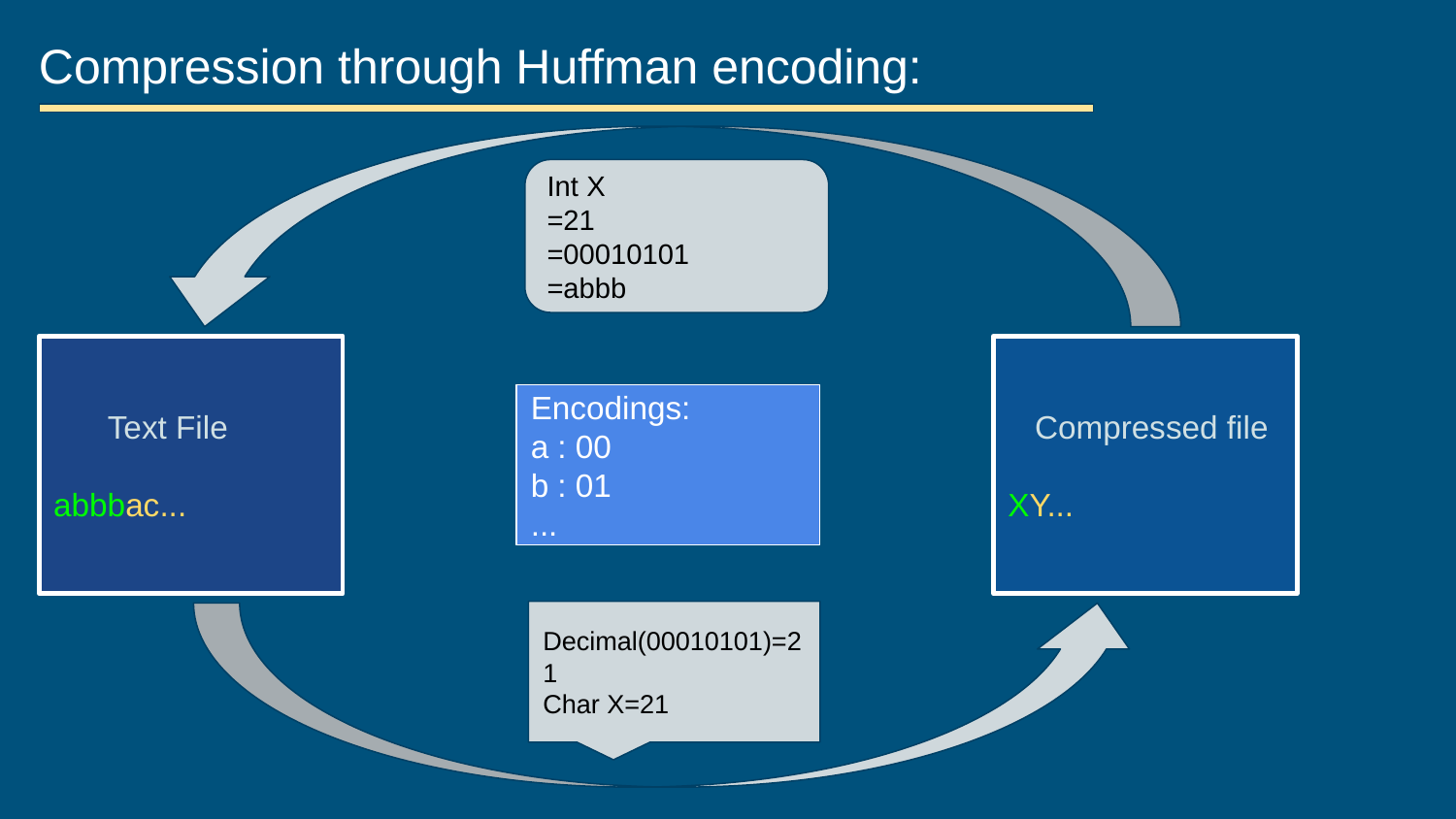

# Compression through Huffman encoding:

Int X
=21
=00010101
=abbb

      Text File

abbbac...
   Compressed file

XY...
Encodings:
a : 00
b : 01
...
Decimal(00010101)=21
Char X=21